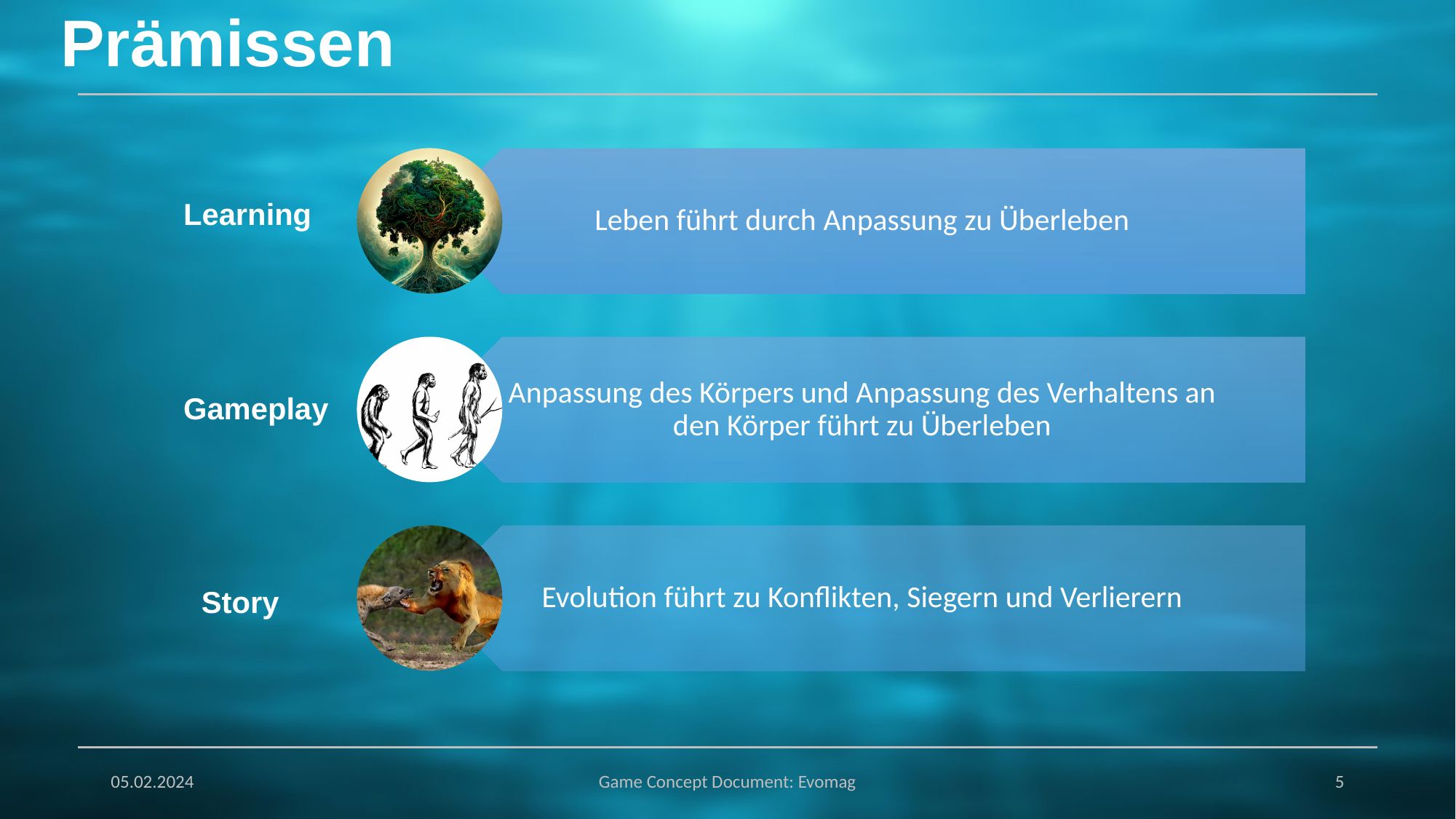

# Prämissen
Leben führt durch Anpassung zu Überleben
Anpassung des Körpers und Anpassung des Verhaltens an den Körper führt zu Überleben
Evolution führt zu Konflikten, Siegern und Verlierern
Learning
Gameplay
Story
05.02.2024
Game Concept Document: Evomag
5